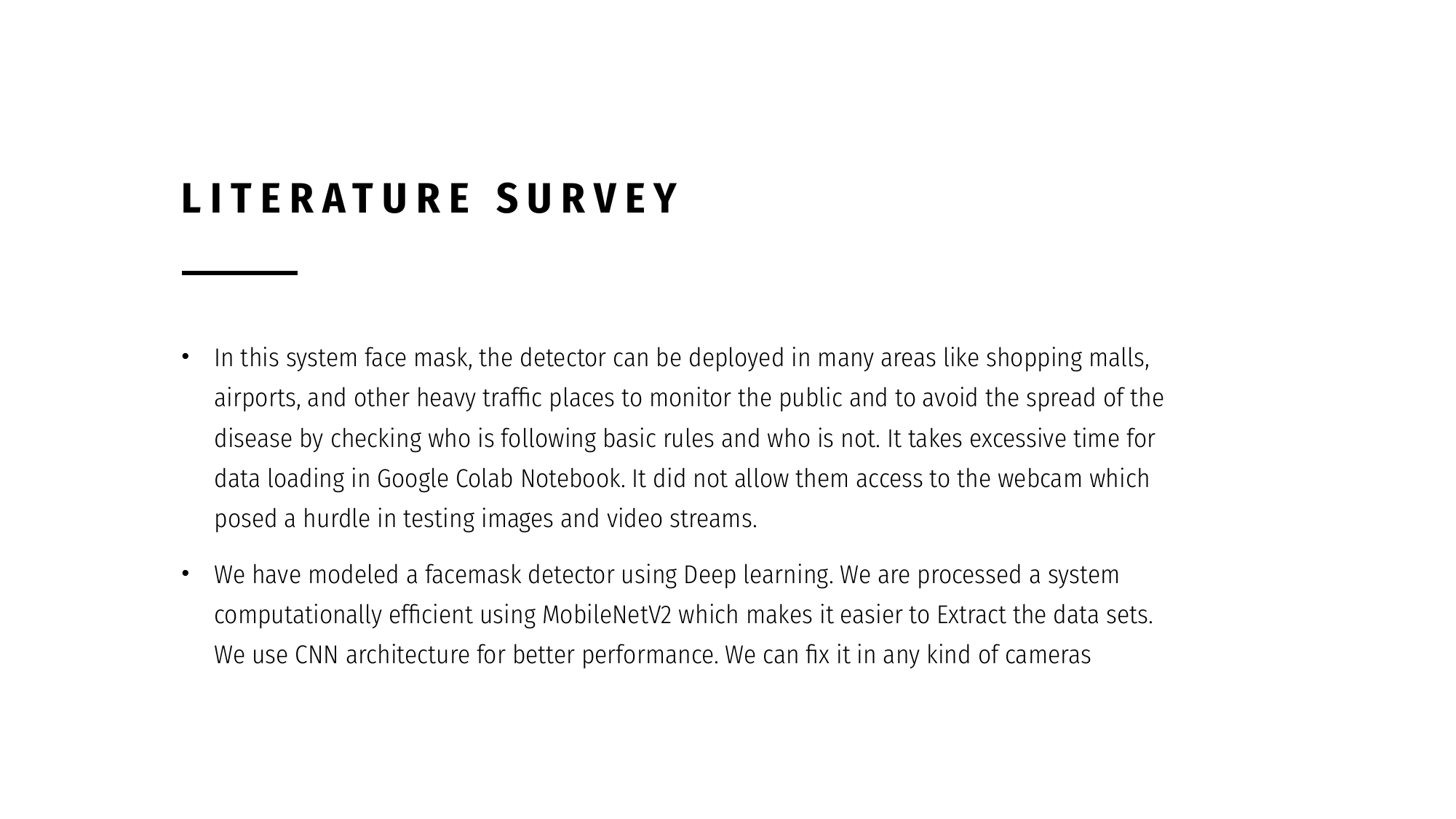

# Literature survey
In this system face mask, the detector can be deployed in many areas like shopping malls, airports, and other heavy traffic places to monitor the public and to avoid the spread of the disease by checking who is following basic rules and who is not. It takes excessive time for data loading in Google Colab Notebook. It did not allow them access to the webcam which posed a hurdle in testing images and video streams.
We have modeled a facemask detector using Deep learning. We are processed a system computationally efficient using MobileNetV2 which makes it easier to Extract the data sets. We use CNN architecture for better performance. We can fix it in any kind of cameras